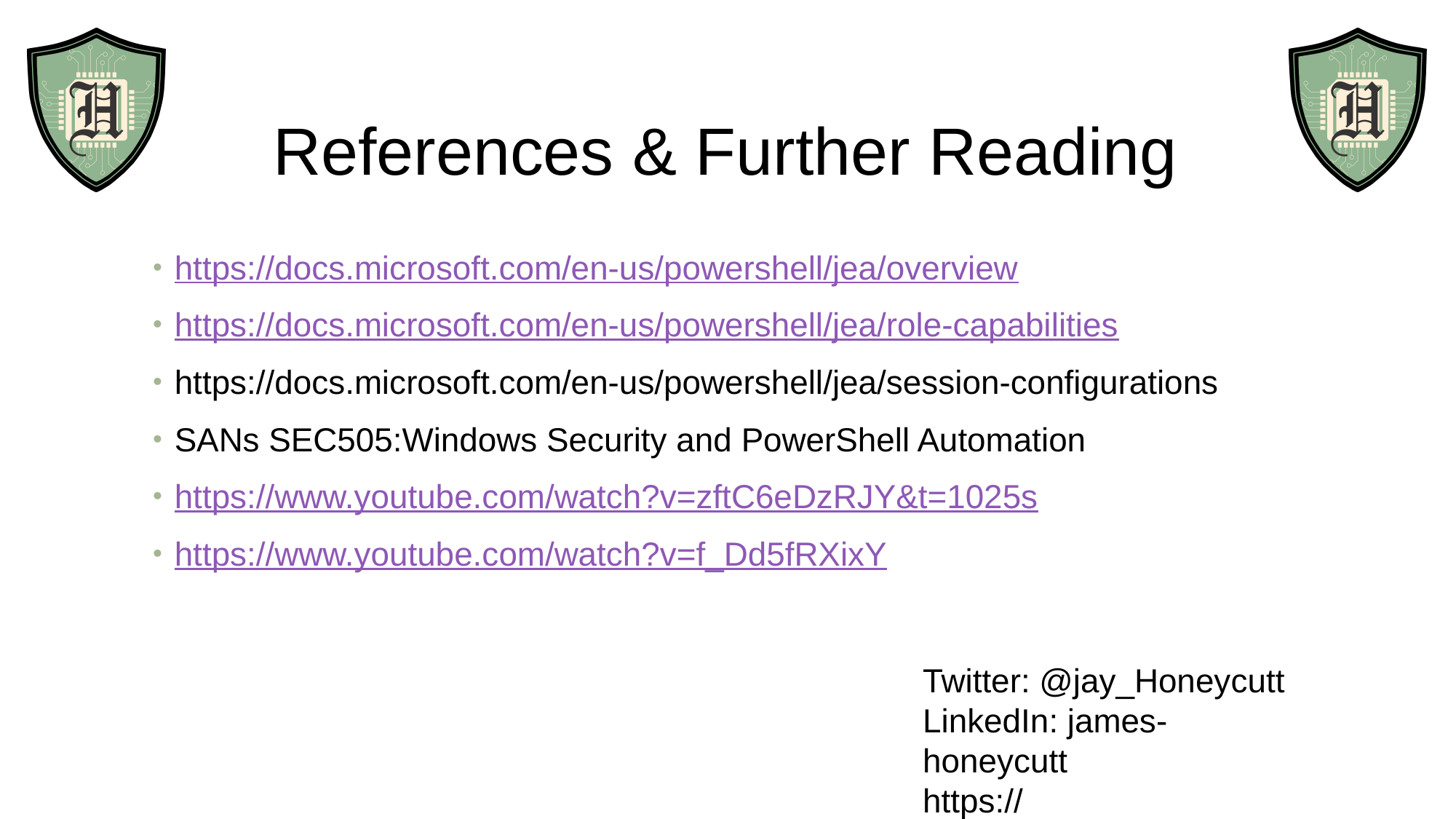

References & Further Reading
https://docs.microsoft.com/en-us/powershell/jea/overview
https://docs.microsoft.com/en-us/powershell/jea/role-capabilities
https://docs.microsoft.com/en-us/powershell/jea/session-configurations
SANs SEC505:Windows Security and PowerShell Automation
https://www.youtube.com/watch?v=zftC6eDzRJY&t=1025s
https://www.youtube.com/watch?v=f_Dd5fRXixY

Twitter: @jay_Honeycutt
LinkedIn: james-honeycutt
https://jameshoneycutt.net